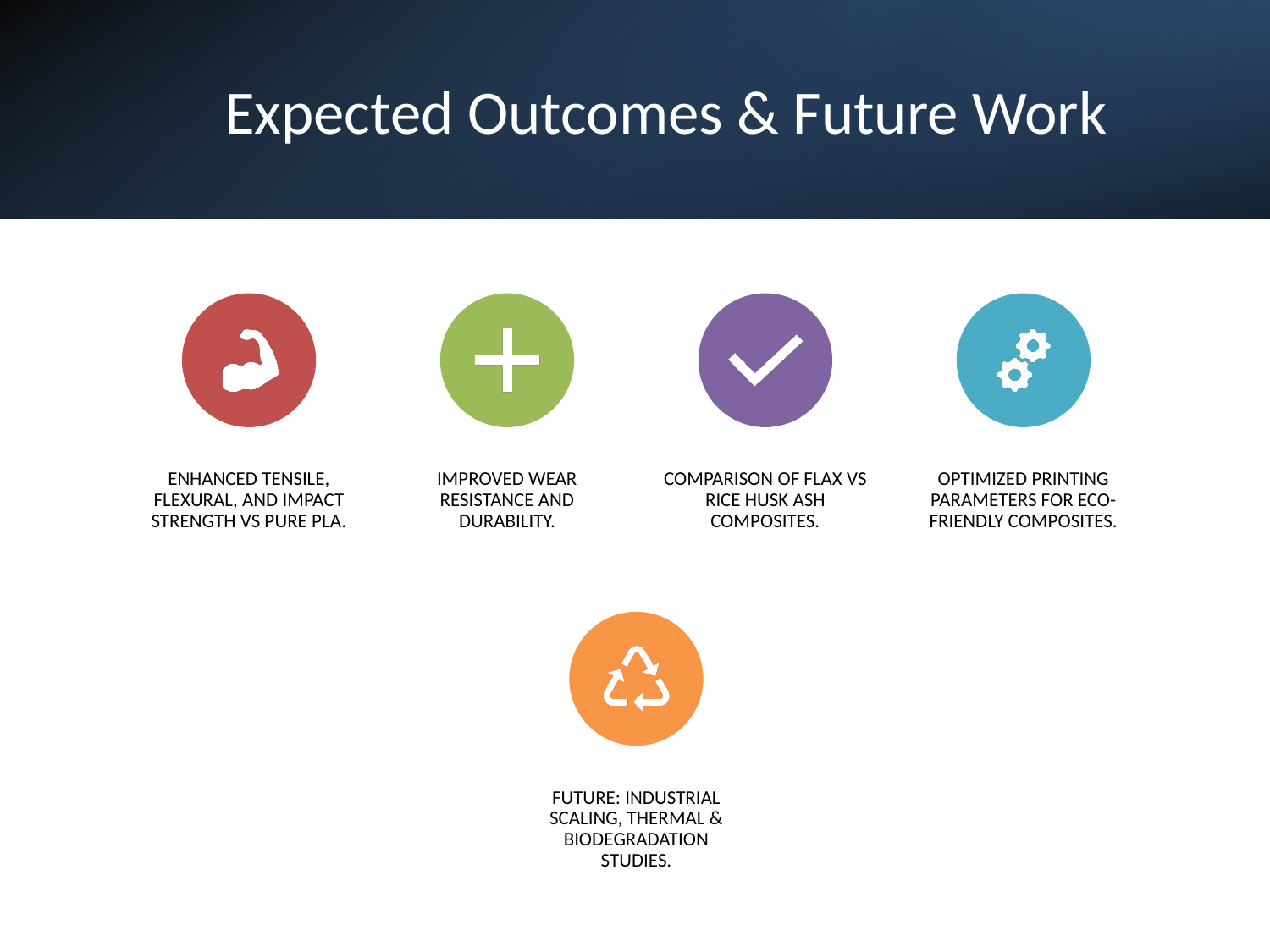

# Expected Outcomes & Future Work
Enhanced tensile, flexural, and impact strength vs pure PLA.
Improved wear resistance and durability.
Comparison of flax vs rice husk ash composites.
Optimized printing parameters for eco-friendly composites.
Future: Industrial scaling, thermal & biodegradation studies.